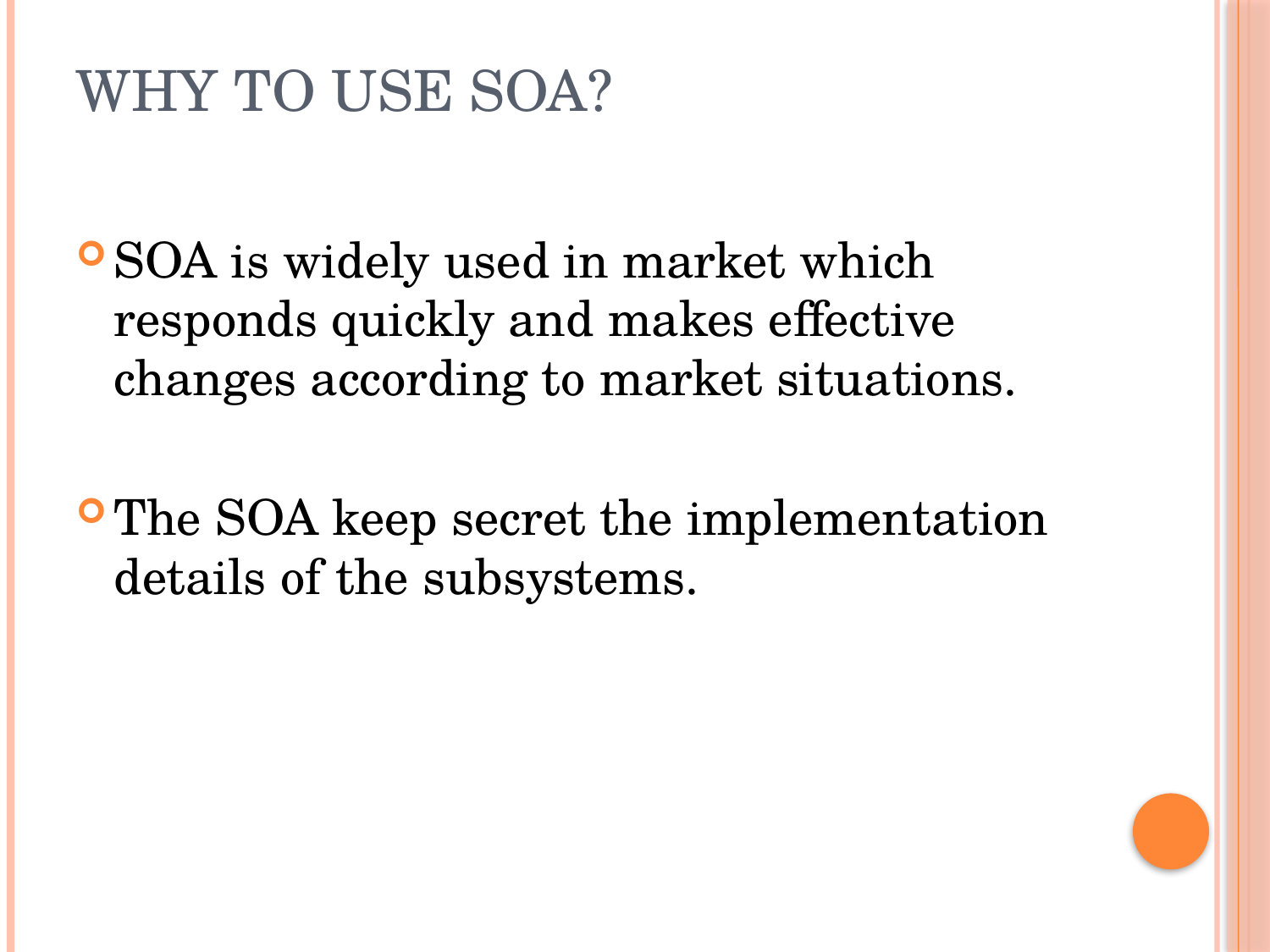

# Why to use SOA?
SOA is widely used in market which responds quickly and makes effective changes according to market situations.

The SOA keep secret the implementation details of the subsystems.